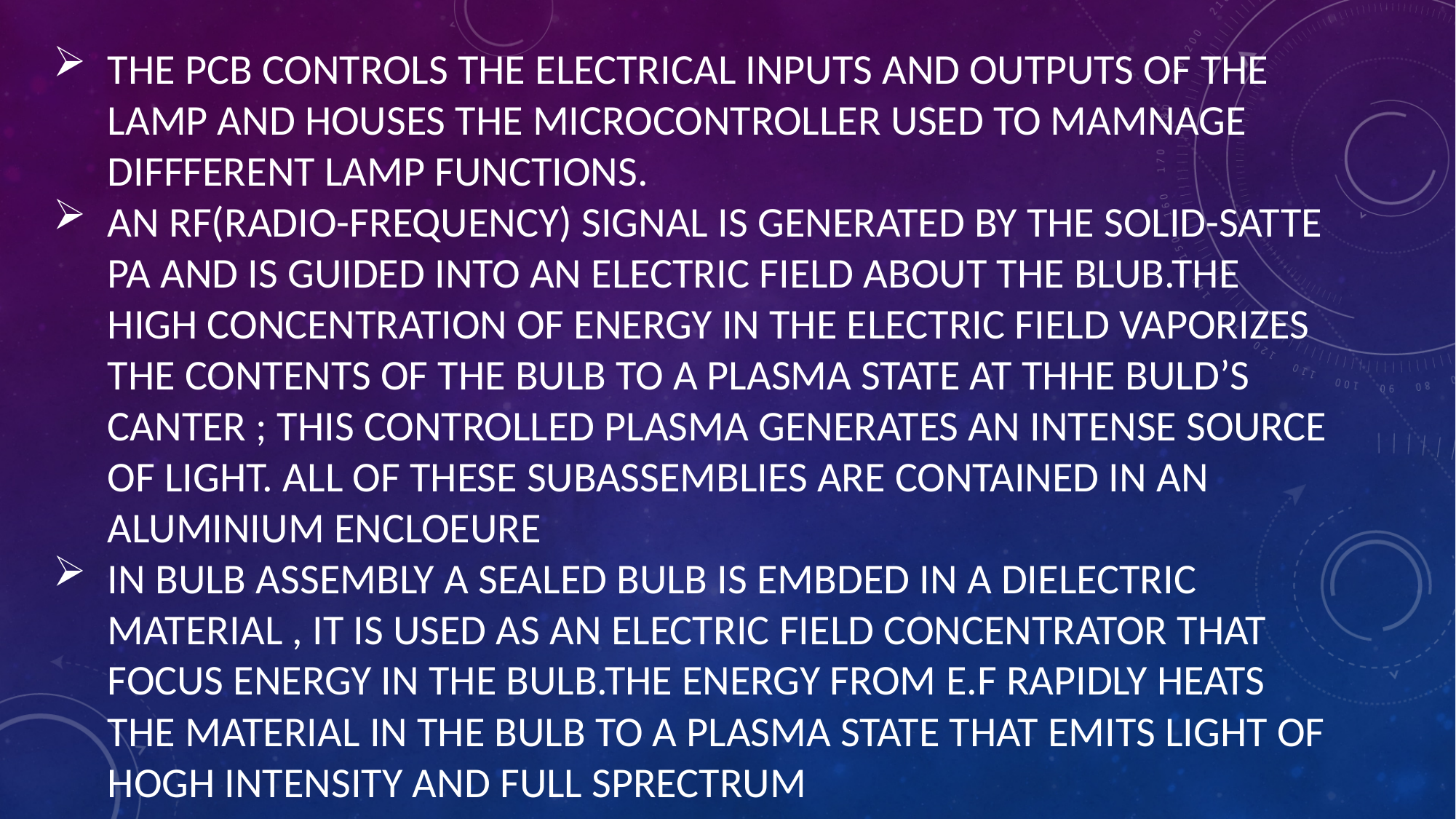

THE PCB CONTROLS THE ELECTRICAL INPUTS AND OUTPUTS OF THE LAMP AND HOUSES THE MICROCONTROLLER USED TO MAMNAGE DIFFFERENT LAMP FUNCTIONS.
AN RF(RADIO-FREQUENCY) SIGNAL IS GENERATED BY THE SOLID-SATTE PA AND IS GUIDED INTO AN ELECTRIC FIELD ABOUT THE BLUB.THE HIGH CONCENTRATION OF ENERGY IN THE ELECTRIC FIELD VAPORIZES THE CONTENTS OF THE BULB TO A PLASMA STATE AT THHE BULD’S CANTER ; THIS CONTROLLED PLASMA GENERATES AN INTENSE SOURCE OF LIGHT. ALL OF THESE SUBASSEMBLIES ARE CONTAINED IN AN ALUMINIUM ENCLOEURE
IN BULB ASSEMBLY A SEALED BULB IS EMBDED IN A DIELECTRIC MATERIAL , IT IS USED AS AN ELECTRIC FIELD CONCENTRATOR THAT FOCUS ENERGY IN THE BULB.THE ENERGY FROM E.F RAPIDLY HEATS THE MATERIAL IN THE BULB TO A PLASMA STATE THAT EMITS LIGHT OF HOGH INTENSITY AND FULL SPRECTRUM